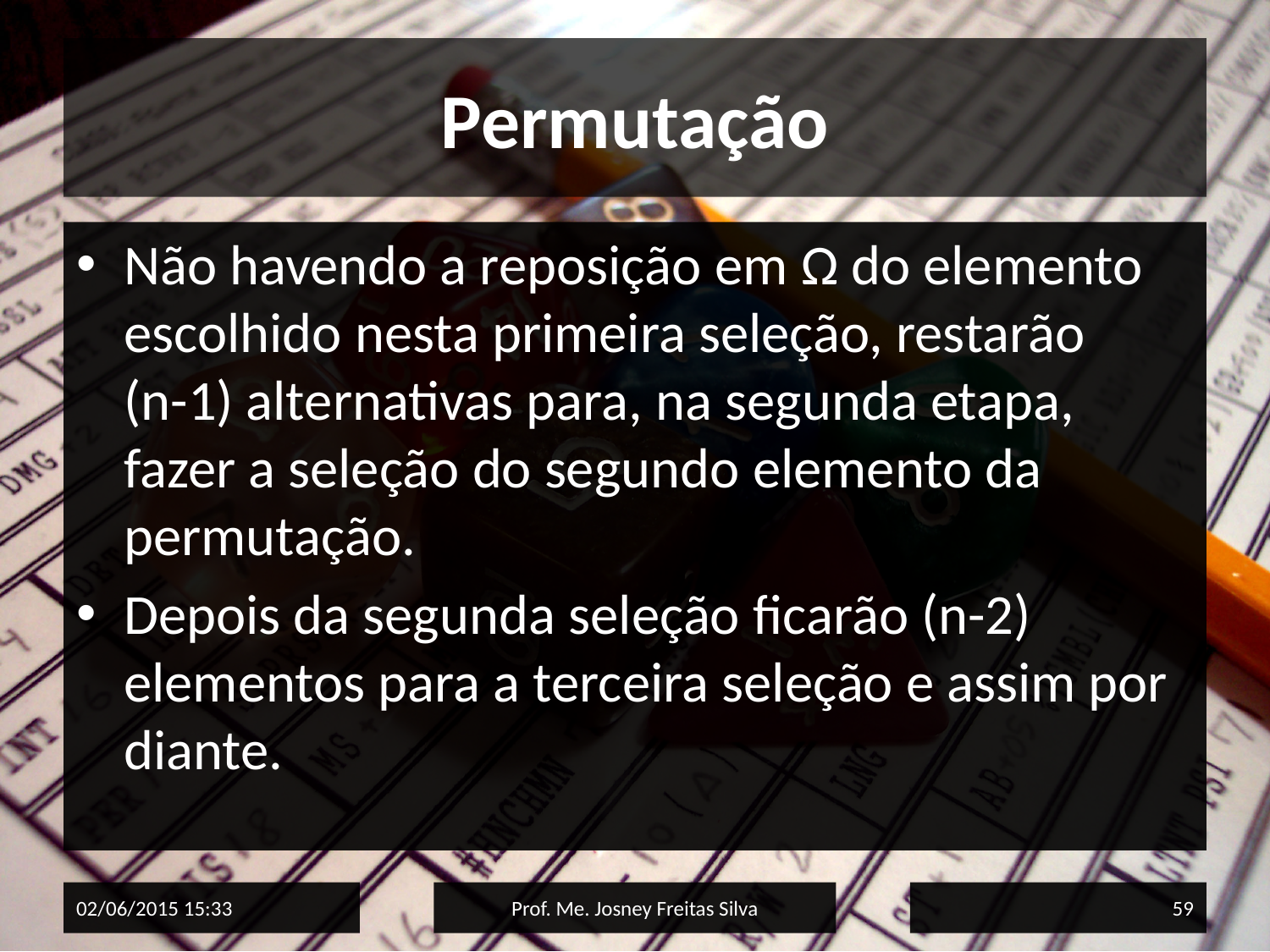

# Permutação
Não havendo a reposição em Ω do elemento escolhido nesta primeira seleção, restarão    (n-1) alternativas para, na segunda etapa, fazer a seleção do segundo elemento da permutação.
Depois da segunda seleção ficarão (n-2) elementos para a terceira seleção e assim por diante.
02/06/2015 15:33
Prof. Me. Josney Freitas Silva
59